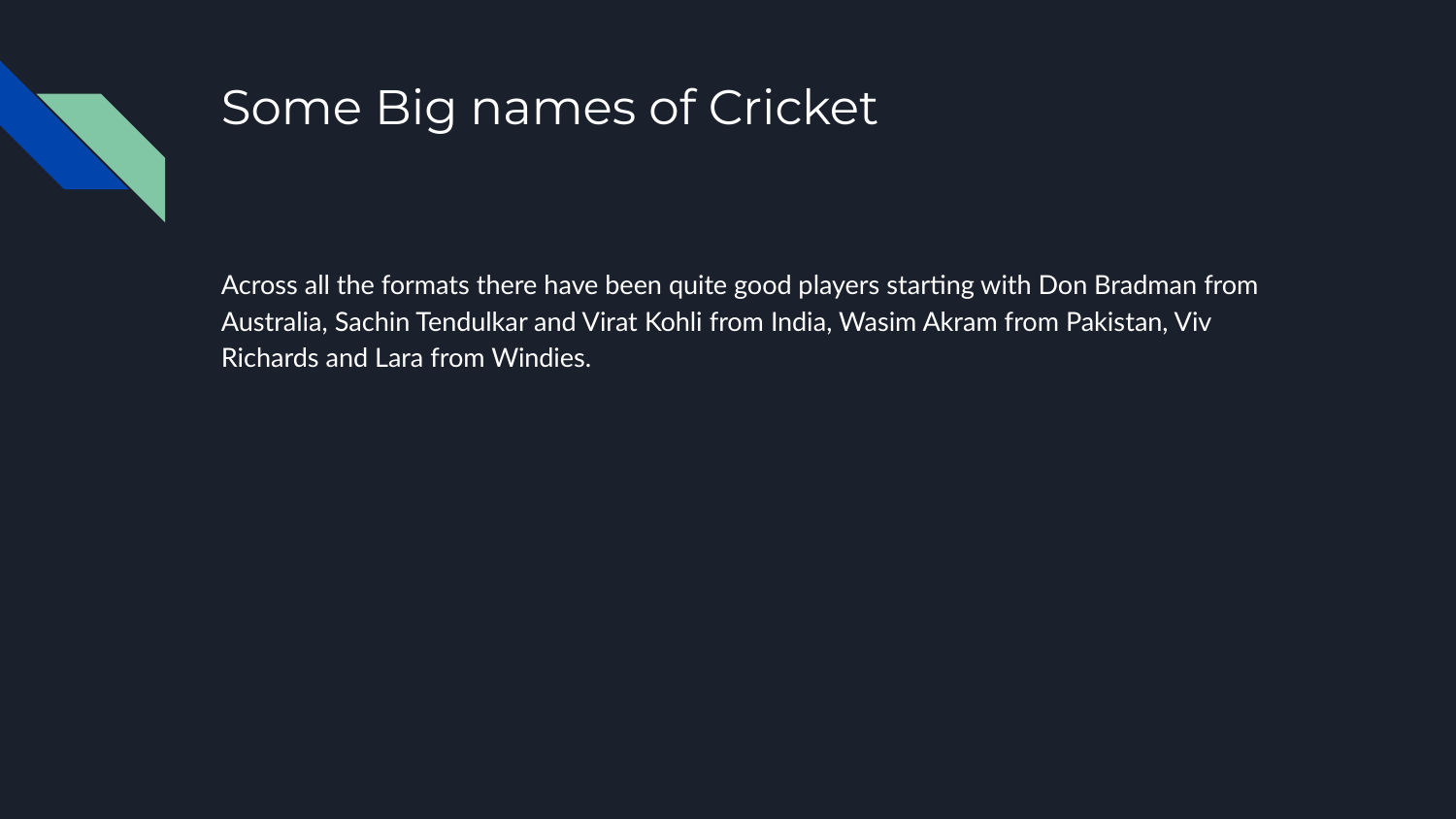

# Some Big names of Cricket
Across all the formats there have been quite good players starting with Don Bradman from Australia, Sachin Tendulkar and Virat Kohli from India, Wasim Akram from Pakistan, Viv Richards and Lara from Windies.